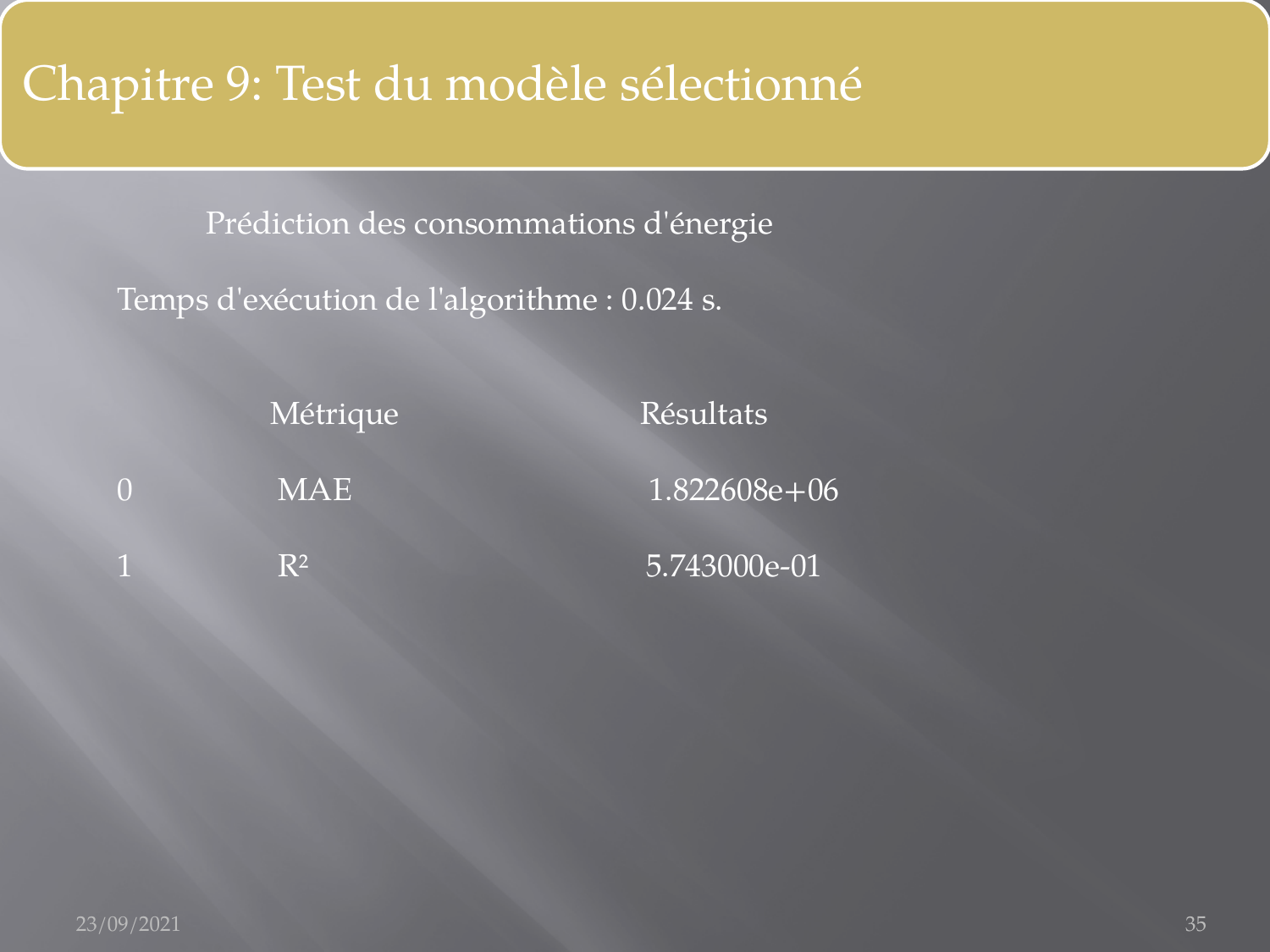

Chapitre 9: Test du modèle sélectionné
           Prédiction des consommations d'énergie

Temps d'exécution de l'algorithme : 0.024 s.

                   Métrique                              Résultats

0                  MAE                                     1.822608e+06

1                  R²                                          5.743000e-01
23/09/2021
35